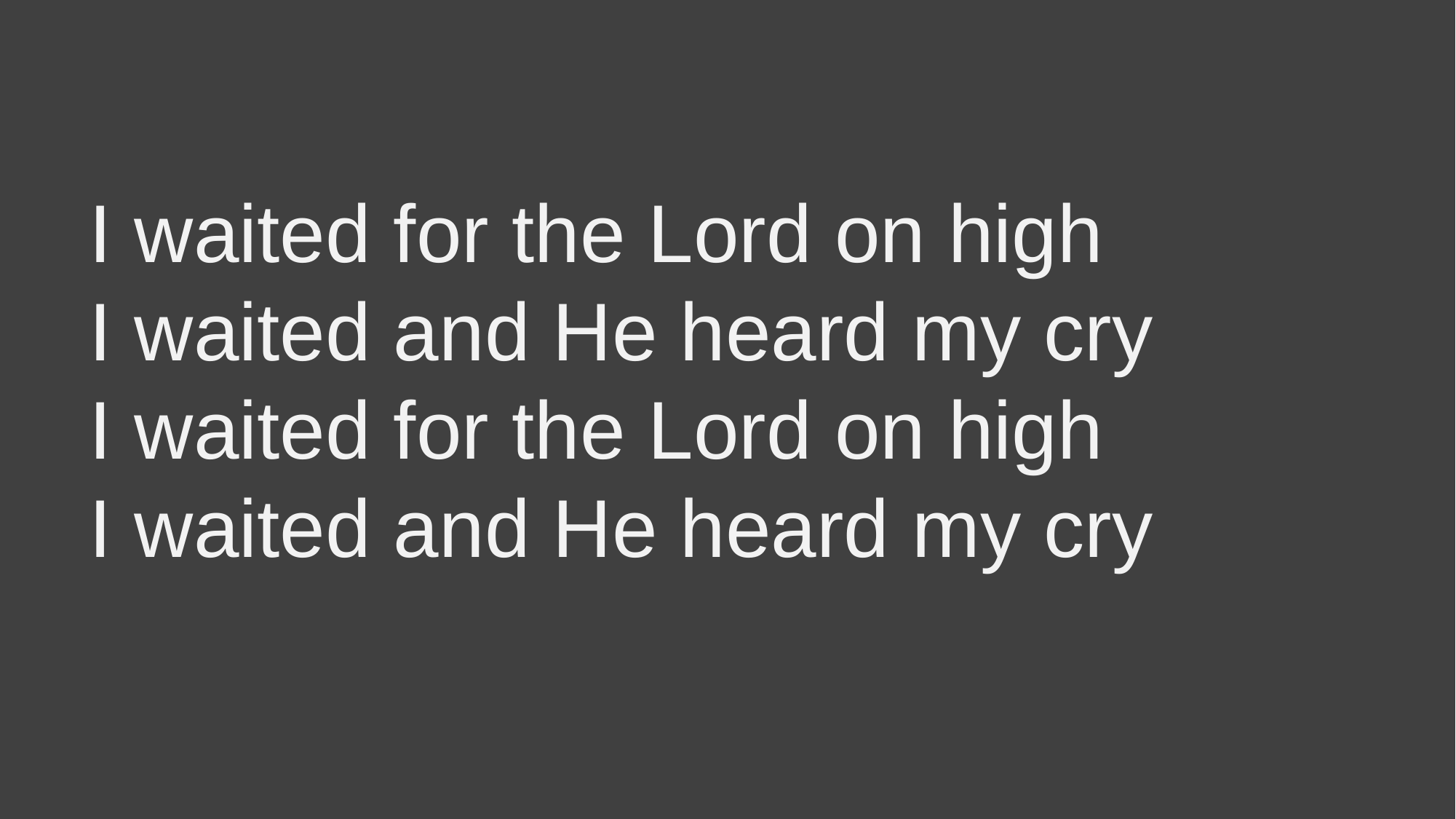

I waited for the Lord on high
I waited and He heard my cry
I waited for the Lord on high
I waited and He heard my cry